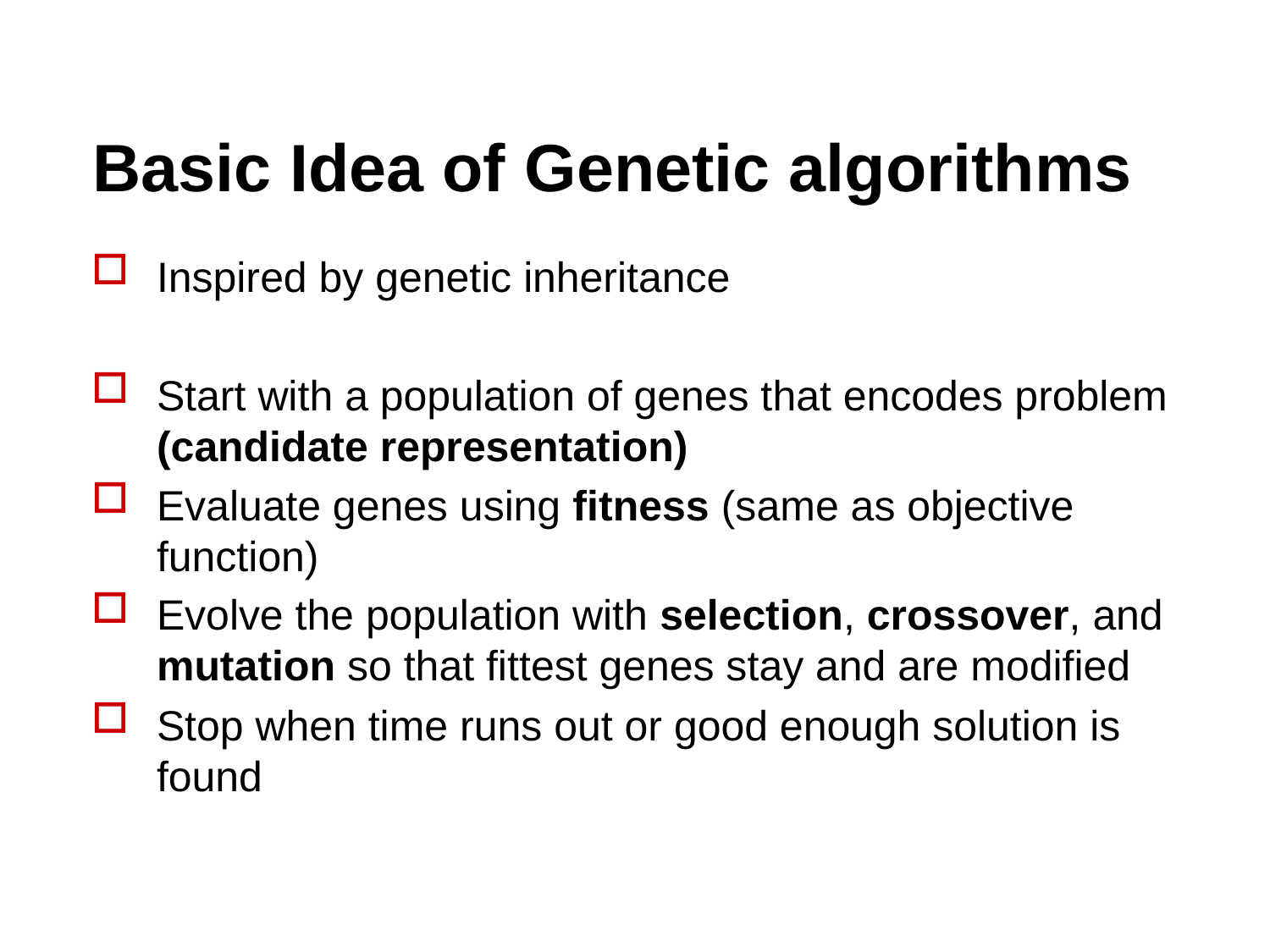

# Basic Idea of Genetic algorithms
Inspired by genetic inheritance

Start with a population of genes that encodes problem (candidate representation)
Evaluate genes using fitness (same as objective function)
Evolve the population with selection, crossover, and mutation so that fittest genes stay and are modified
Stop when time runs out or good enough solution is found